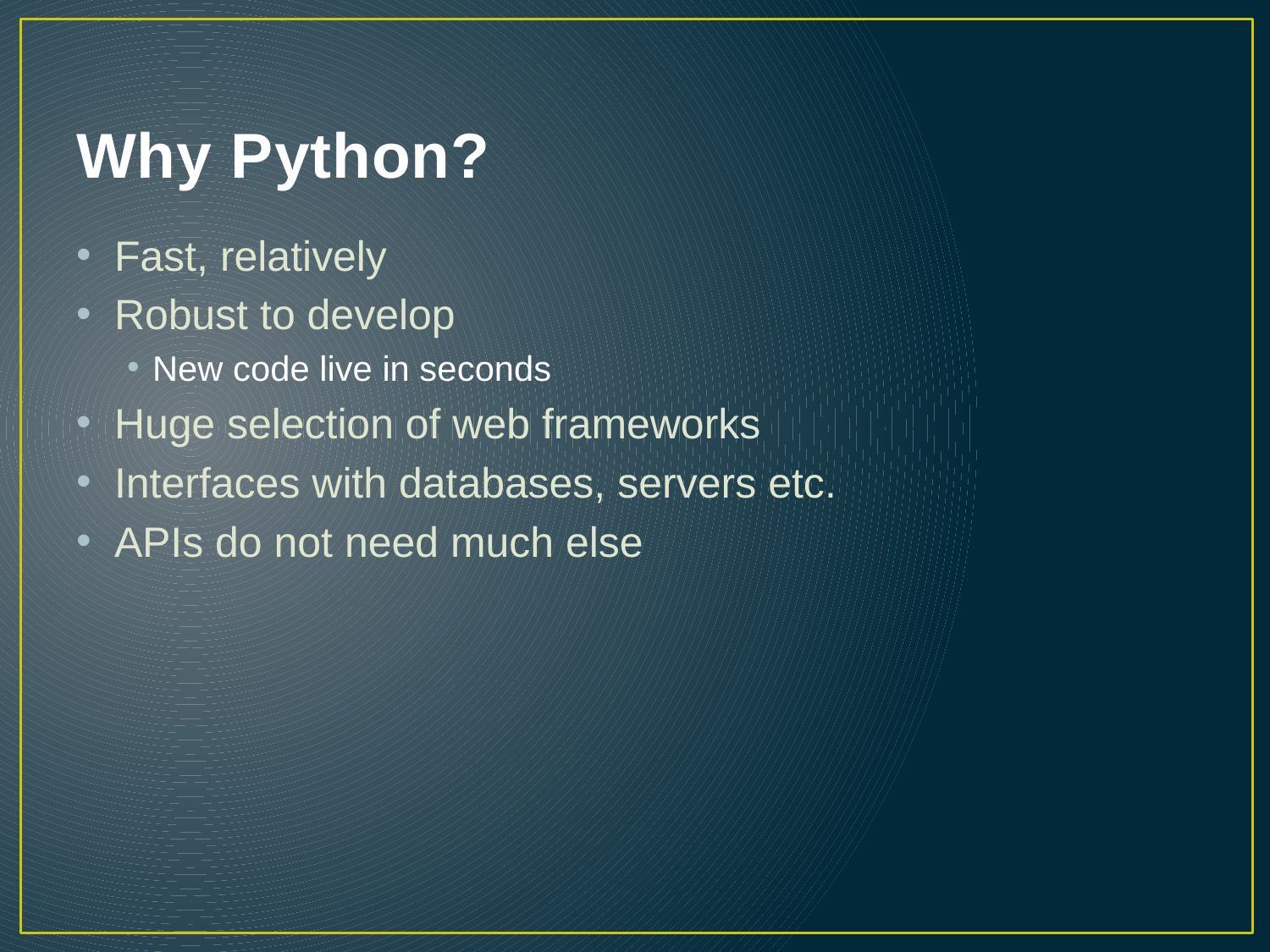

# Why Python?
Fast, relatively
Robust to develop
New code live in seconds
Huge selection of web frameworks
Interfaces with databases, servers etc.
APIs do not need much else